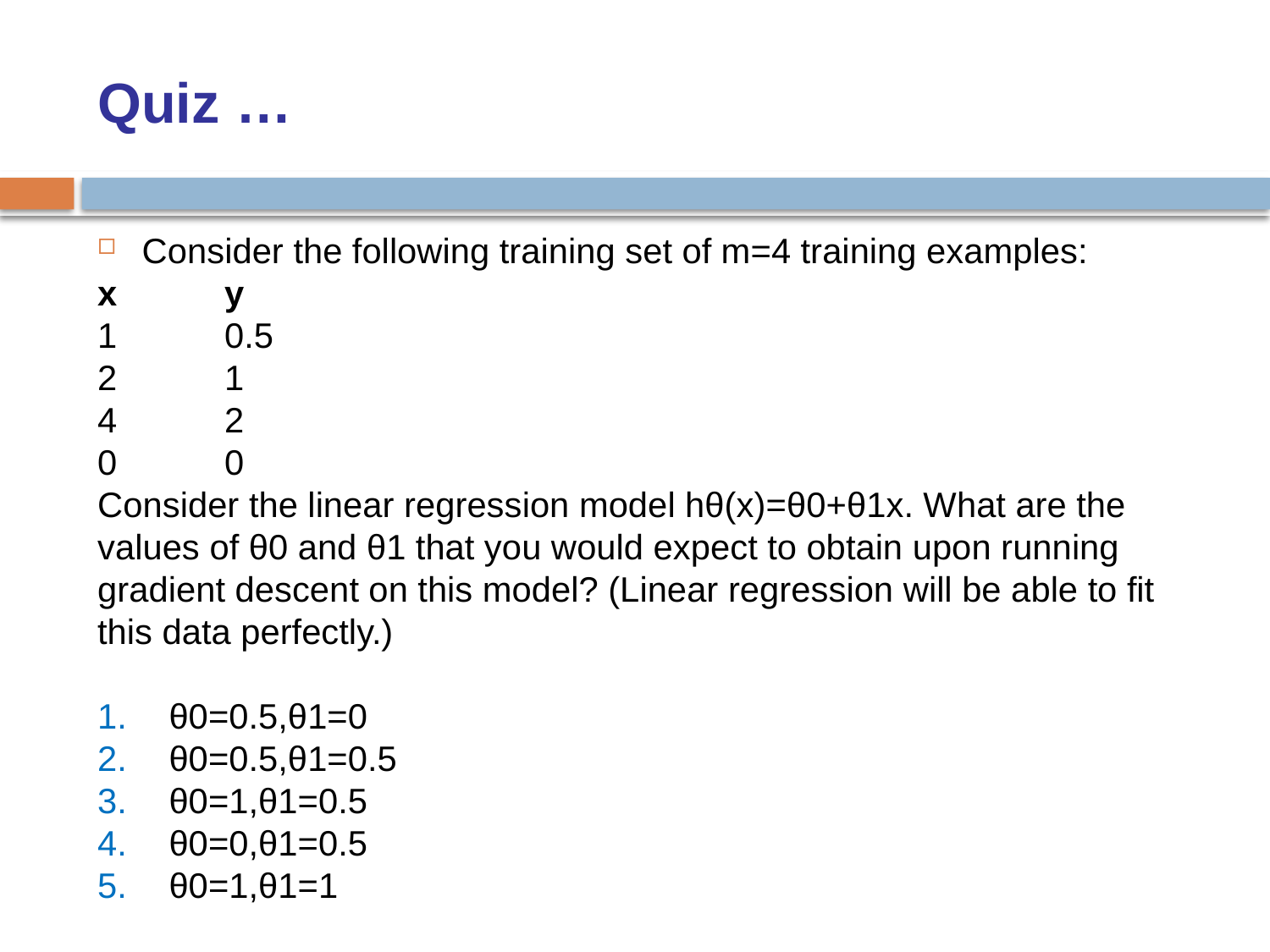

# Quiz …
Consider the following training set of m=4 training examples:
x	y
1	0.5
2	1
4	2
0	0
Consider the linear regression model hθ(x)=θ0+θ1x. What are the values of θ0 and θ1 that you would expect to obtain upon running gradient descent on this model? (Linear regression will be able to fit this data perfectly.)

θ0=0.5,θ1=0
θ0=0.5,θ1=0.5
θ0=1,θ1=0.5
θ0=0,θ1=0.5
θ0=1,θ1=1